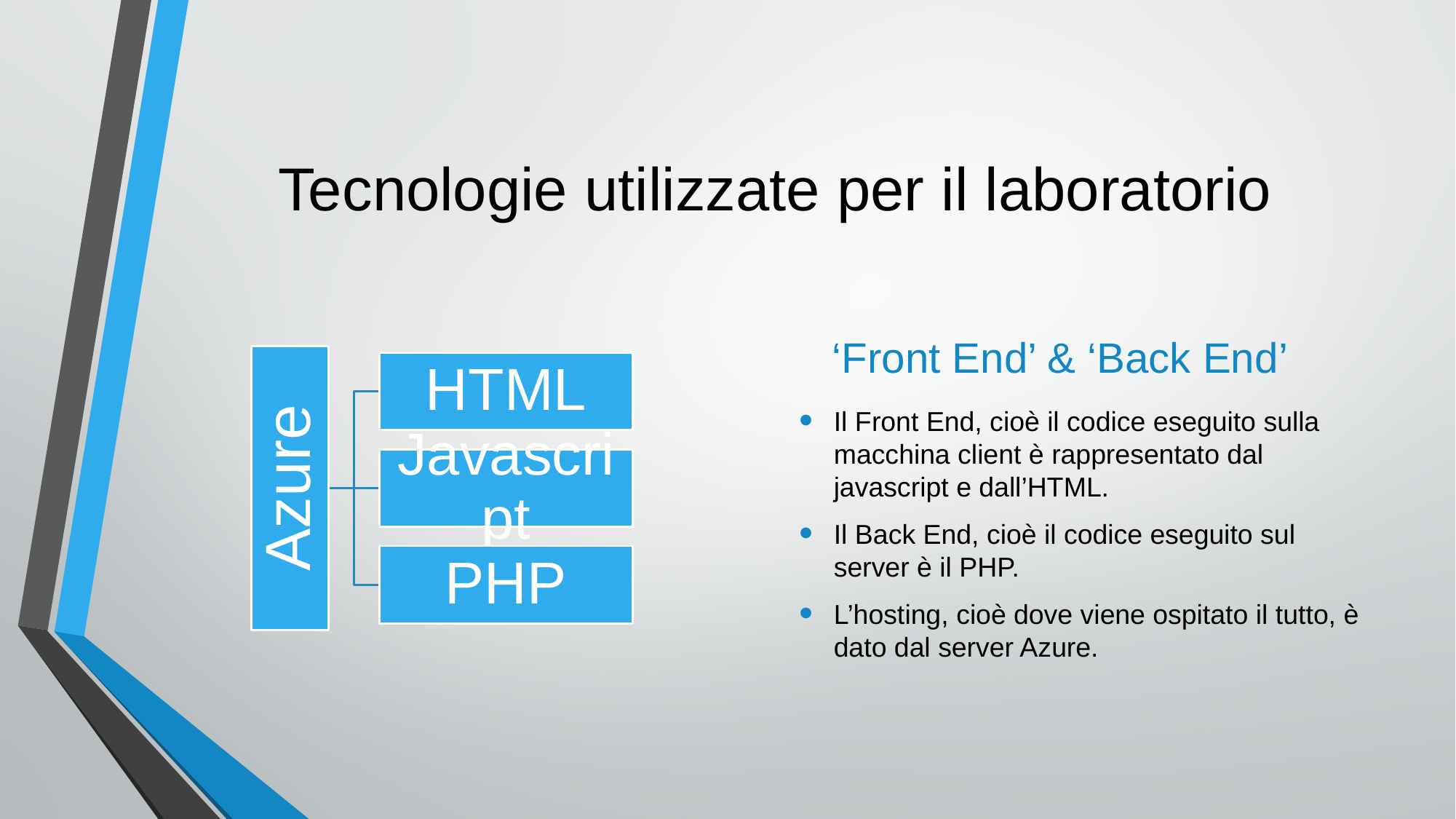

# Tecnologie utilizzate per il laboratorio

Azure
HTML
Javascript
PHP
‘Front End’ & ‘Back End’
Il Front End, cioè il codice eseguito sulla macchina client è rappresentato dal javascript e dall’HTML.
Il Back End, cioè il codice eseguito sul server è il PHP.
L’hosting, cioè dove viene ospitato il tutto, è dato dal server Azure.